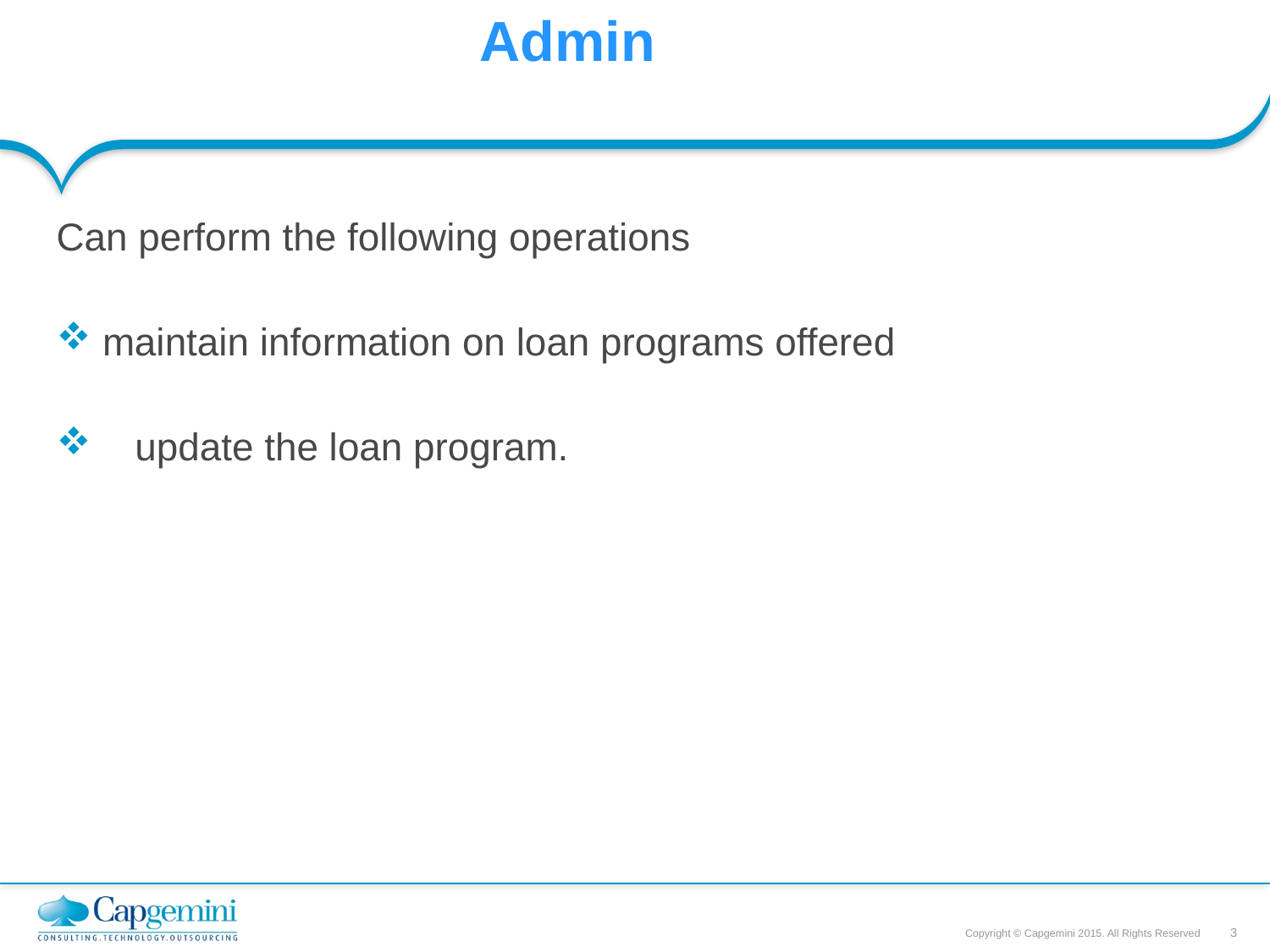

# Admin
Can perform the following operations

 maintain information on loan programs offered

    update the loan program.